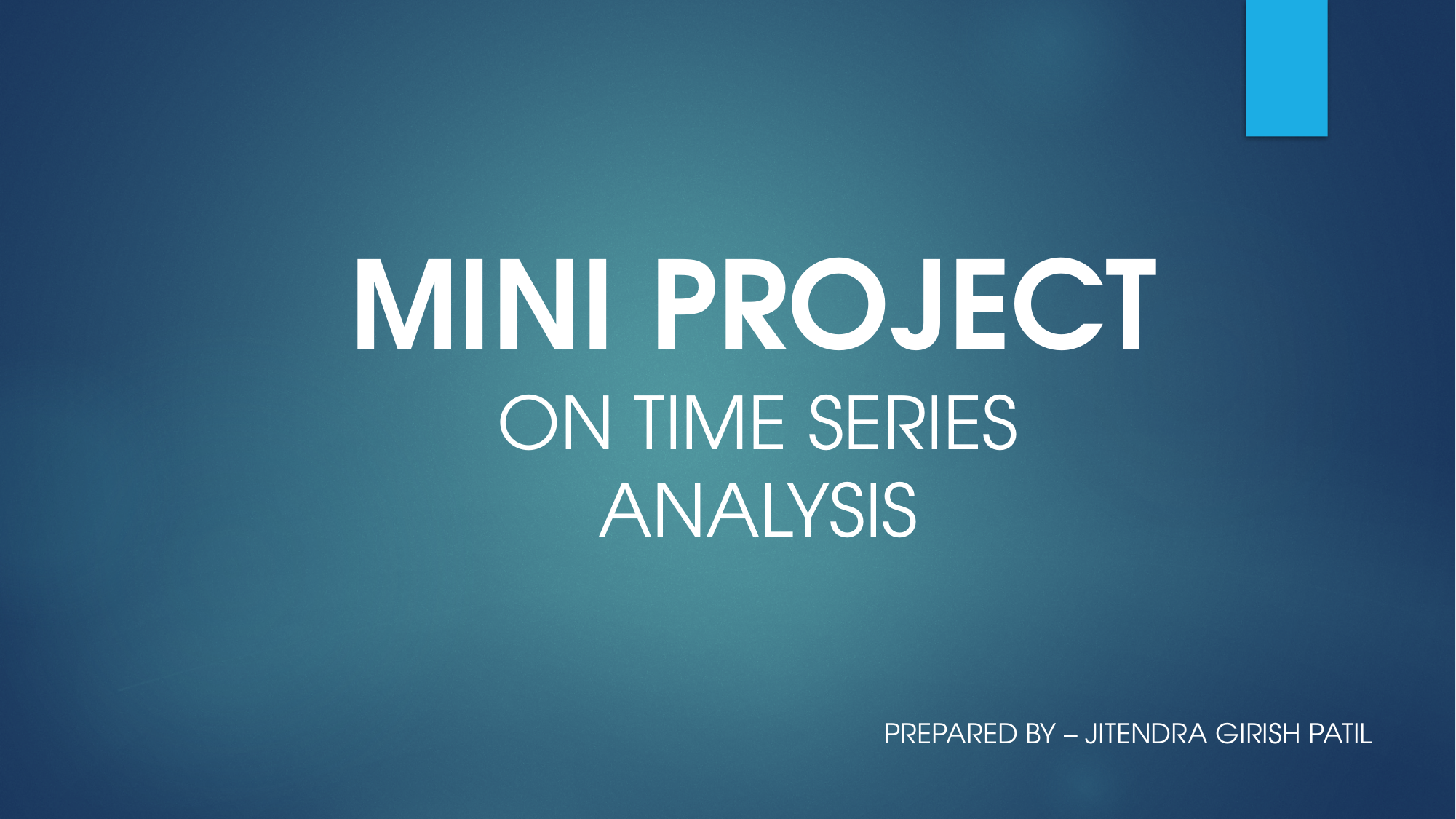

# MINI PROJECT
ON TIME SERIES ANALYSIS
PREPARED BY – JITENDRA GIRISH PATIL